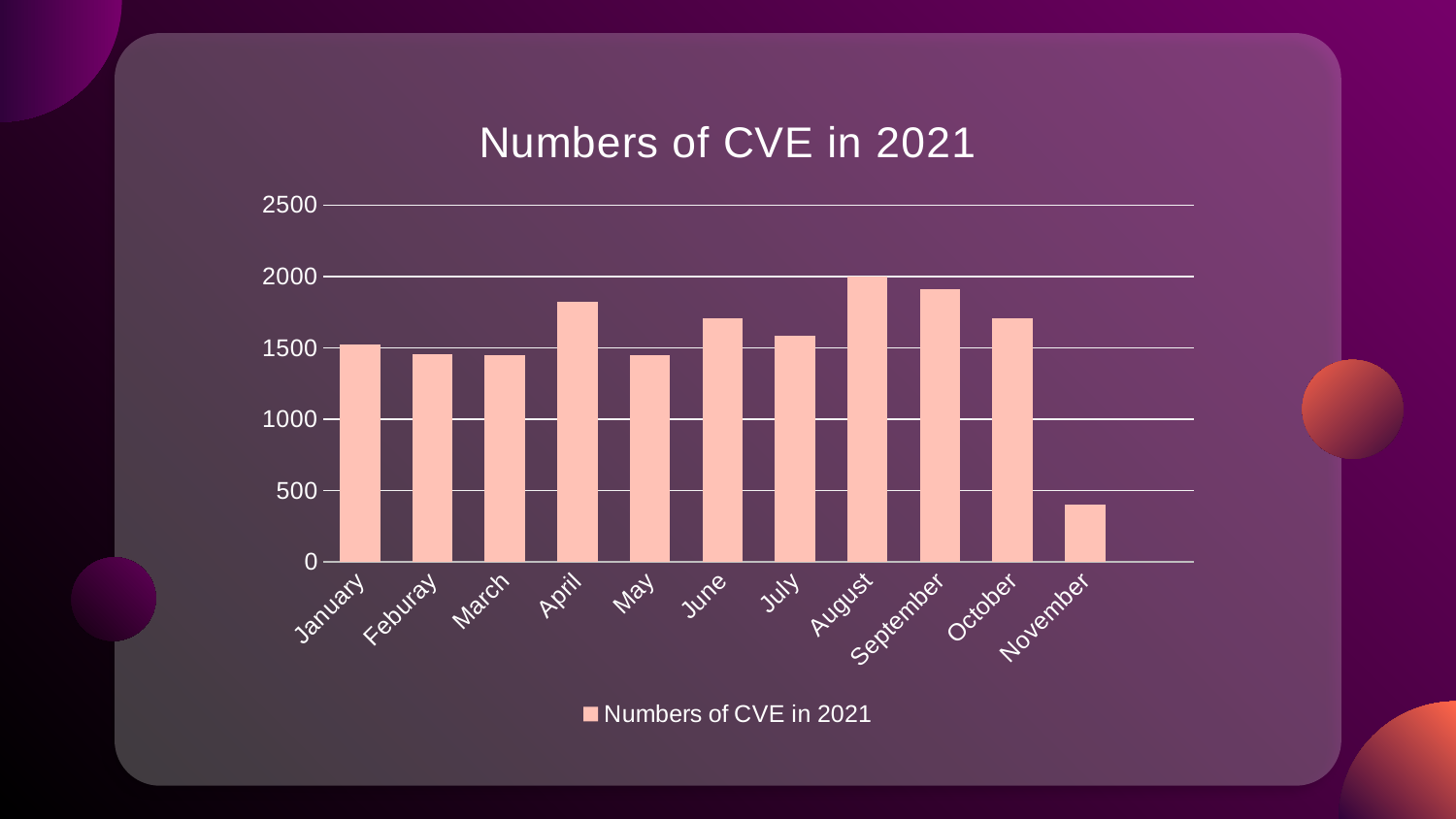

### Chart: Numbers of CVE in 2021

| Category | Numbers of CVE in 2021 |
|---|---|
| January | 1524.0 |
| Feburay | 1458.0 |
| March | 1447.0 |
| April | 1821.0 |
| May | 1450.0 |
| June | 1708.0 |
| July | 1587.0 |
| August | 1997.0 |
| September | 1913.0 |
| October | 1708.0 |
| November | 402.0 |